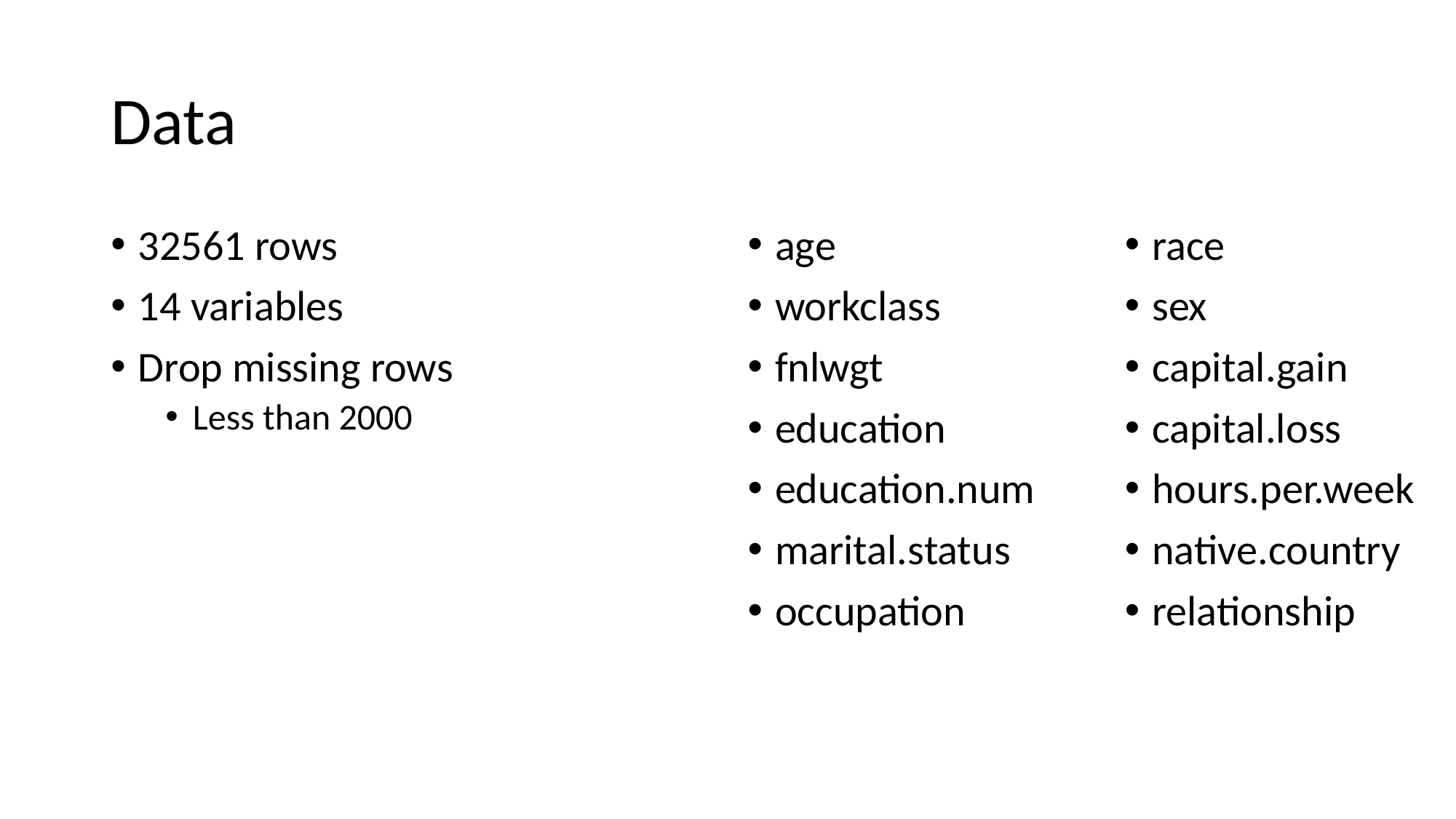

# Data
32561 rows
14 variables
Drop missing rows
Less than 2000

age
workclass
fnlwgt
education
education.num
marital.status
occupation
race
sex
capital.gain
capital.loss
hours.per.week
native.country
relationship